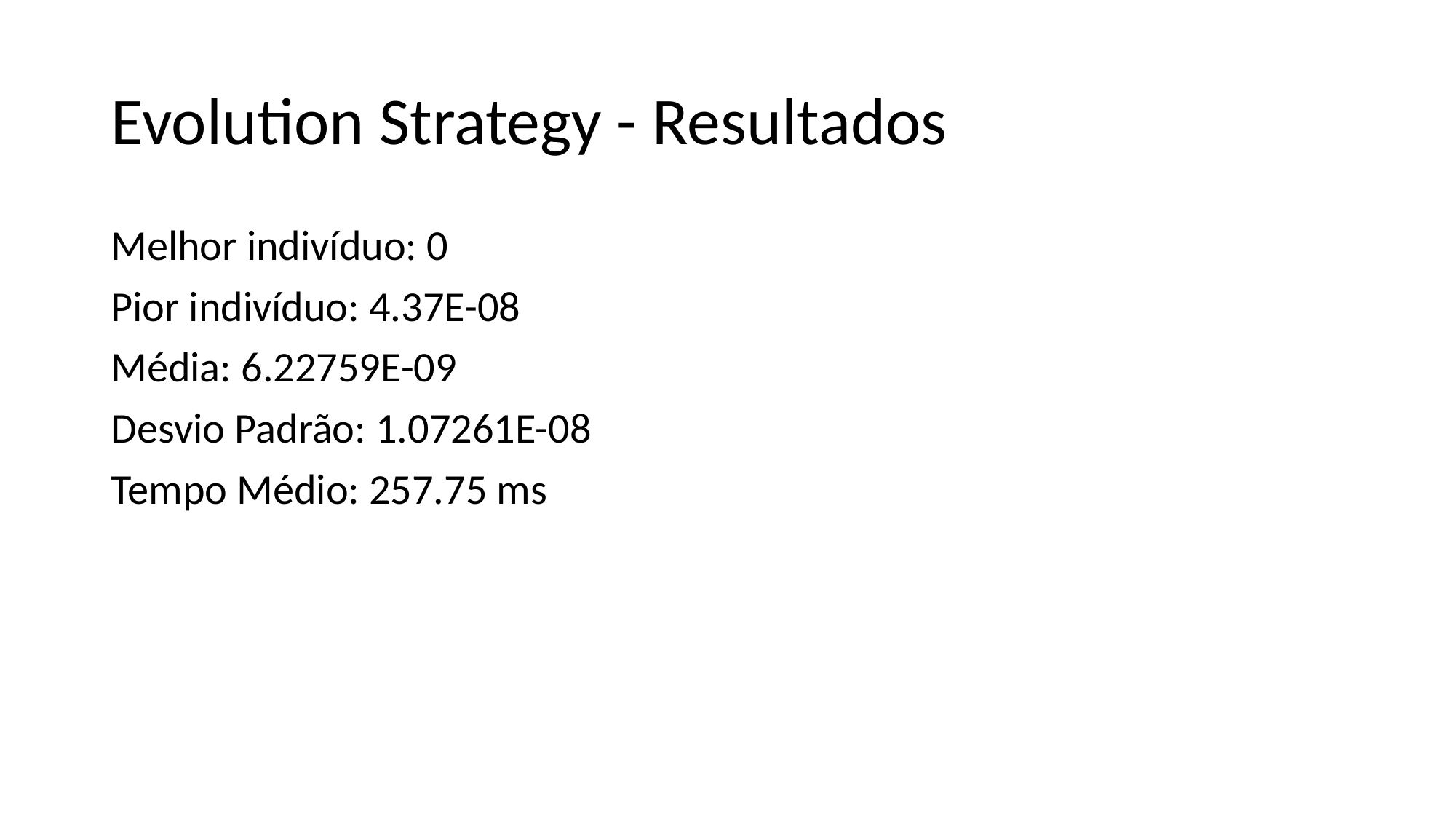

# Evolution Strategy - Resultados
Melhor indivíduo: 0
Pior indivíduo: 4.37E-08
Média: 6.22759E-09
Desvio Padrão: 1.07261E-08
Tempo Médio: 257.75 ms